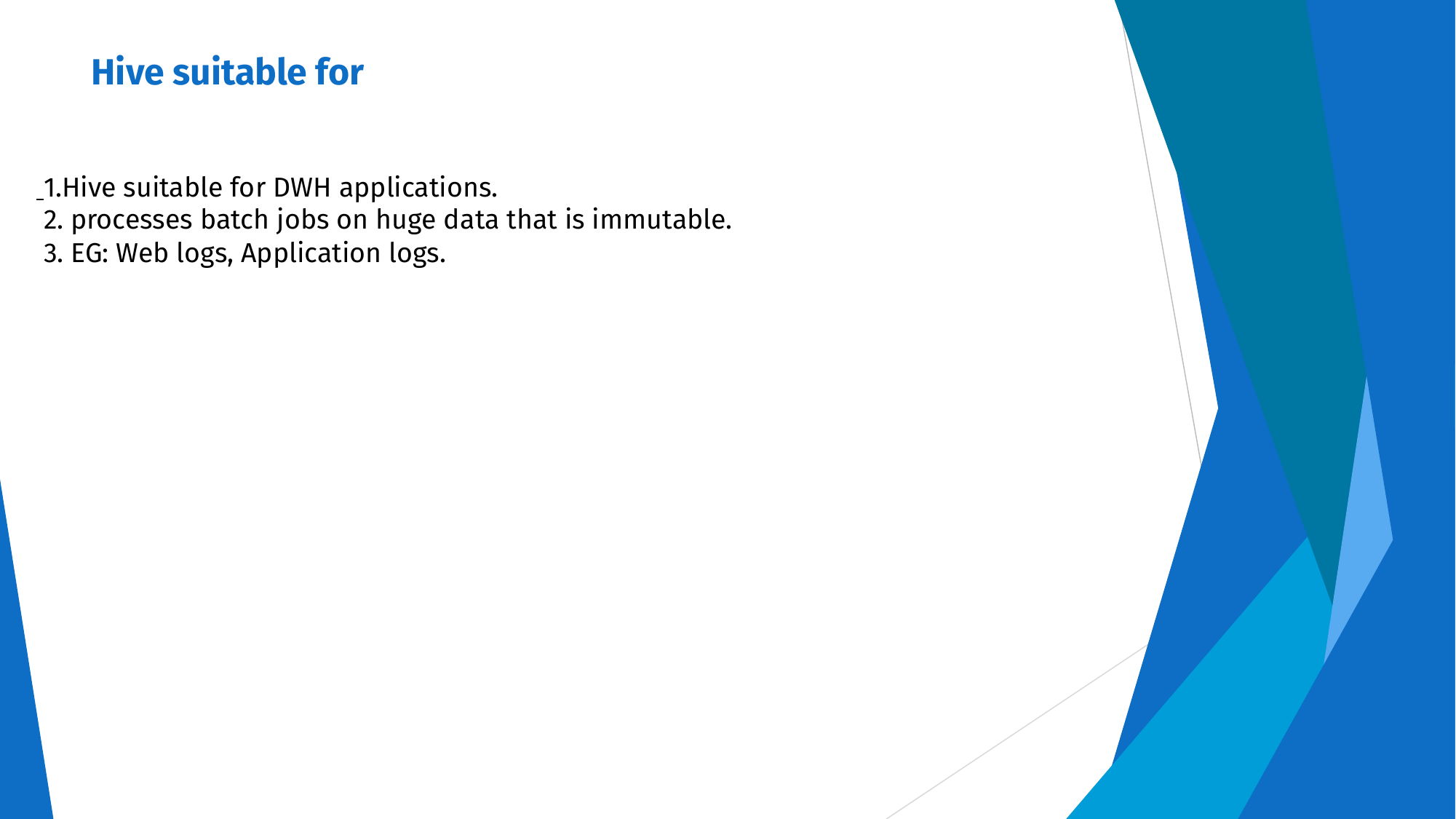

# Hive suitable for

 1.Hive suitable for DWH applications.
 2. processes batch jobs on huge data that is immutable.
 3. EG: Web logs, Application logs.